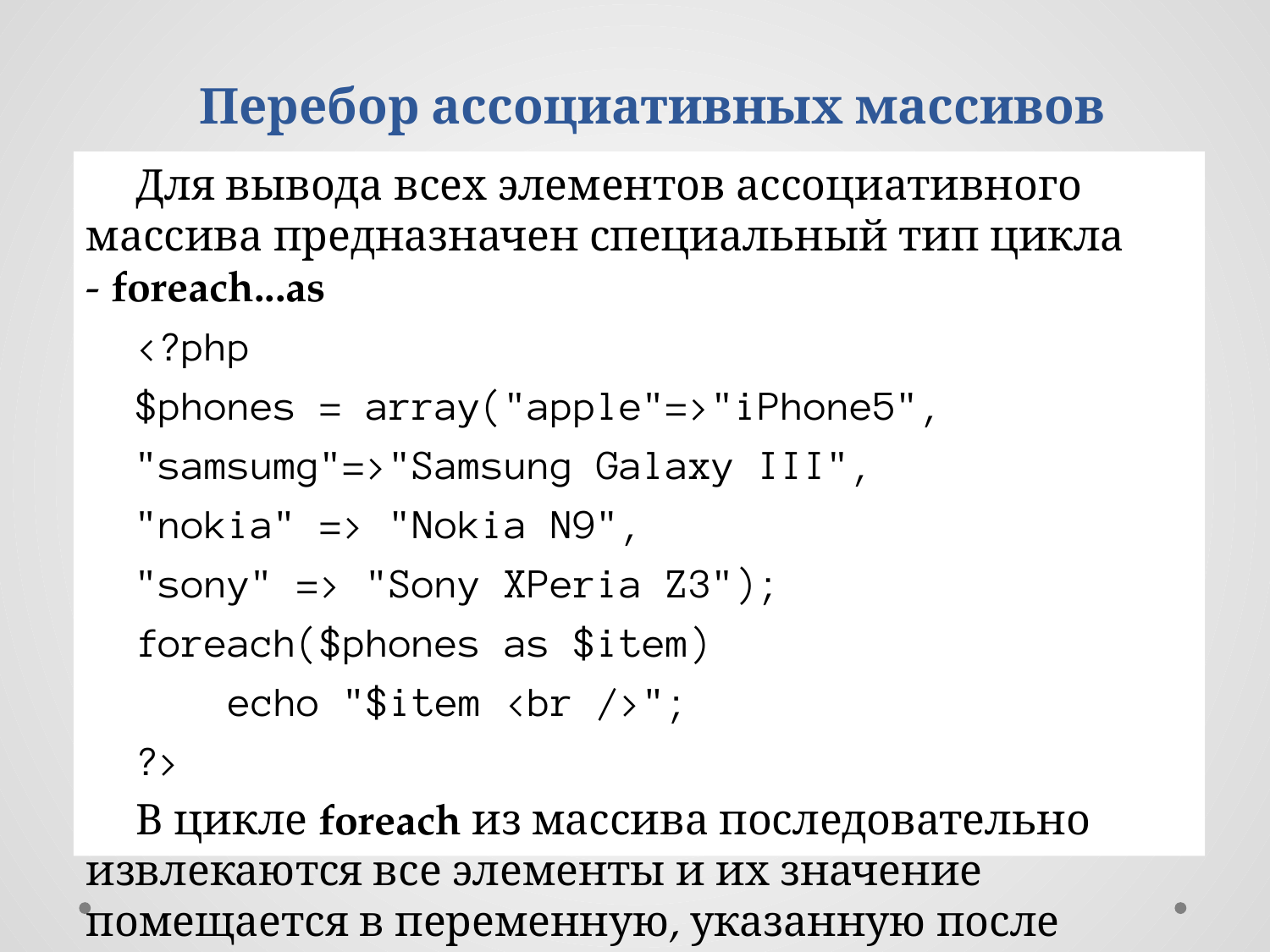

Перебор ассоциативных массивов
Для вывода всех элементов ассоциативного массива предназначен специальный тип цикла - foreach...as
<?php
$phones = array("apple"=>"iPhone5",
"samsumg"=>"Samsung Galaxy III",
"nokia" => "Nokia N9",
"sony" => "Sony XPeria Z3");
foreach($phones as $item)
    echo "$item <br />";
?>
В цикле foreach из массива последовательно извлекаются все элементы и их значение помещается в переменную, указанную после ключевого слова as.